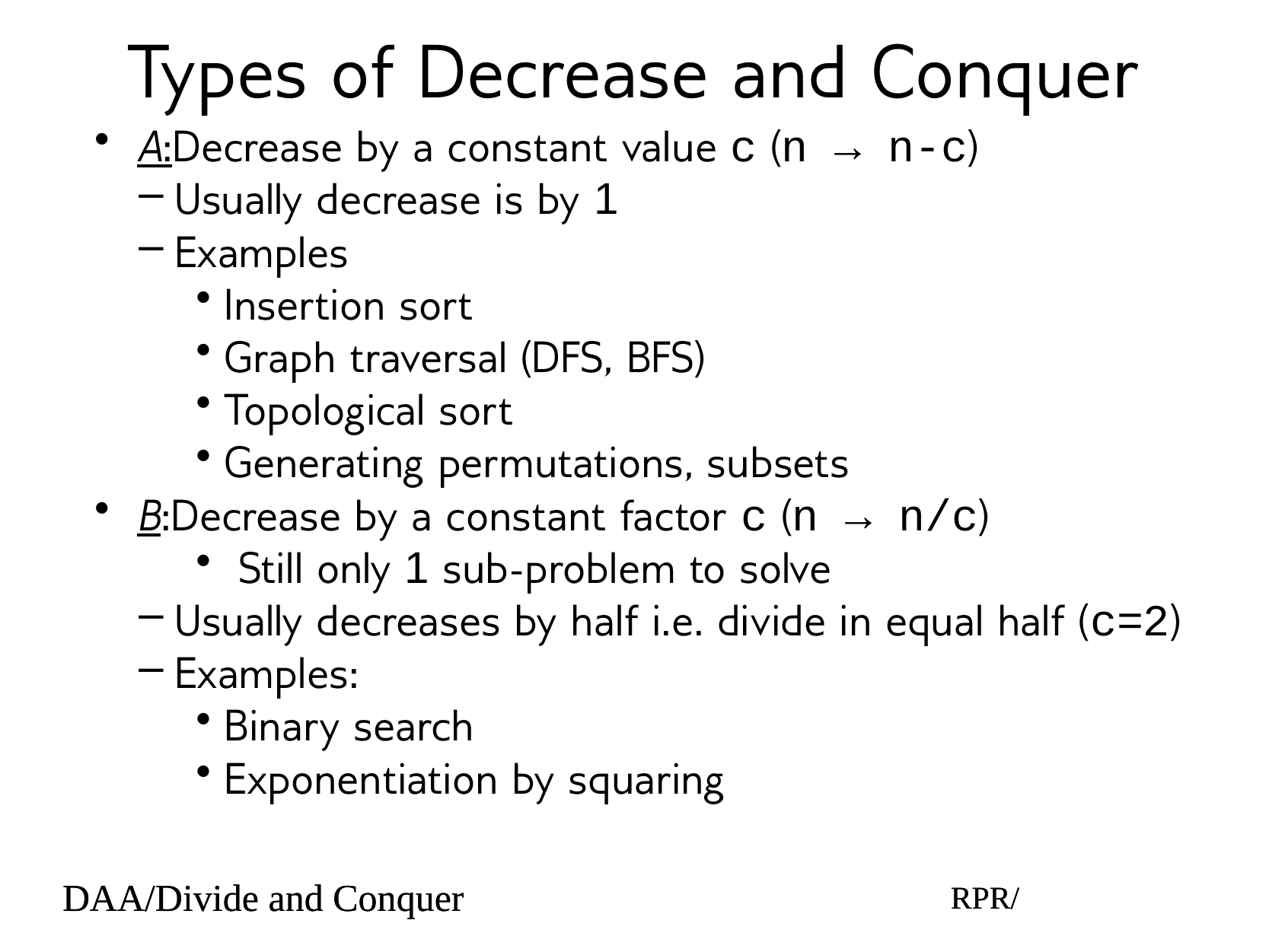

# Types of Decrease and Conquer
A:Decrease by a constant value c (n → n-c)
Usually decrease is by 1
Examples
Insertion sort
Graph traversal (DFS, BFS)
Topological sort
Generating permutations, subsets
B:Decrease by a constant factor c (n → n/c)
Still only 1 sub-problem to solve
Usually decreases by half i.e. divide in equal half (c=2)
Examples:
Binary search
Exponentiation by squaring
DAA/Divide and Conquer
RPR/
7